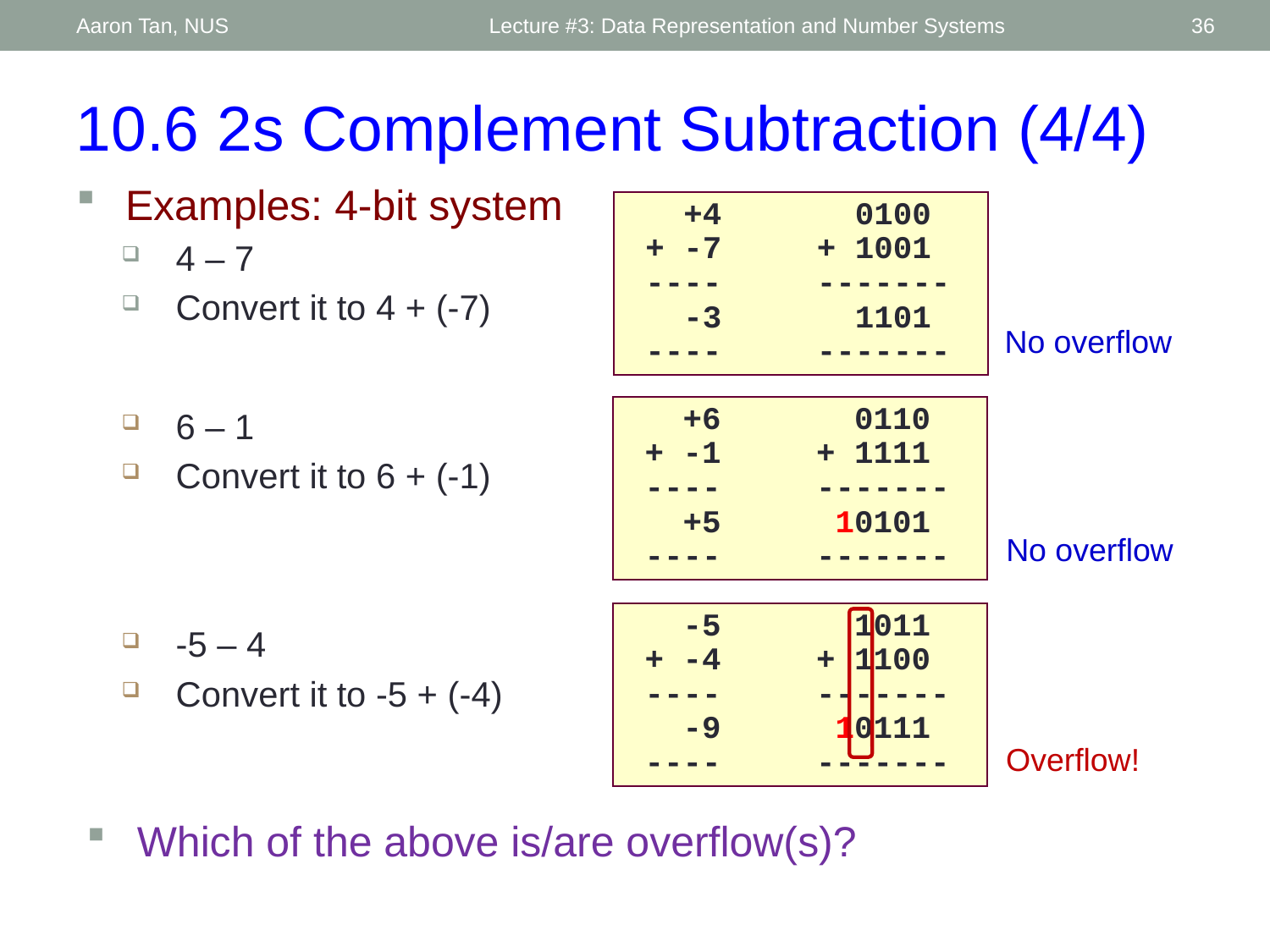

Aaron Tan, NUS
Lecture #3: Data Representation and Number Systems
36
10.6 2s Complement Subtraction (4/4)
Examples: 4-bit system
4 – 7
Convert it to 4 + (-7)

   +4       0100
 + -7     + 1001
 ----     -------
   -3       1101
 ----     -------
No overflow
   +6       0110
 + -1     + 1111
 ----     -------
   +5      10101
 ----     -------
6 – 1
Convert it to 6 + (-1)

No overflow
   -5       1011
 + -4     + 1100
 ----     -------
   -9      10111
 ----     -------

-5 – 4
Convert it to -5 + (-4)

Overflow!
Which of the above is/are overflow(s)?